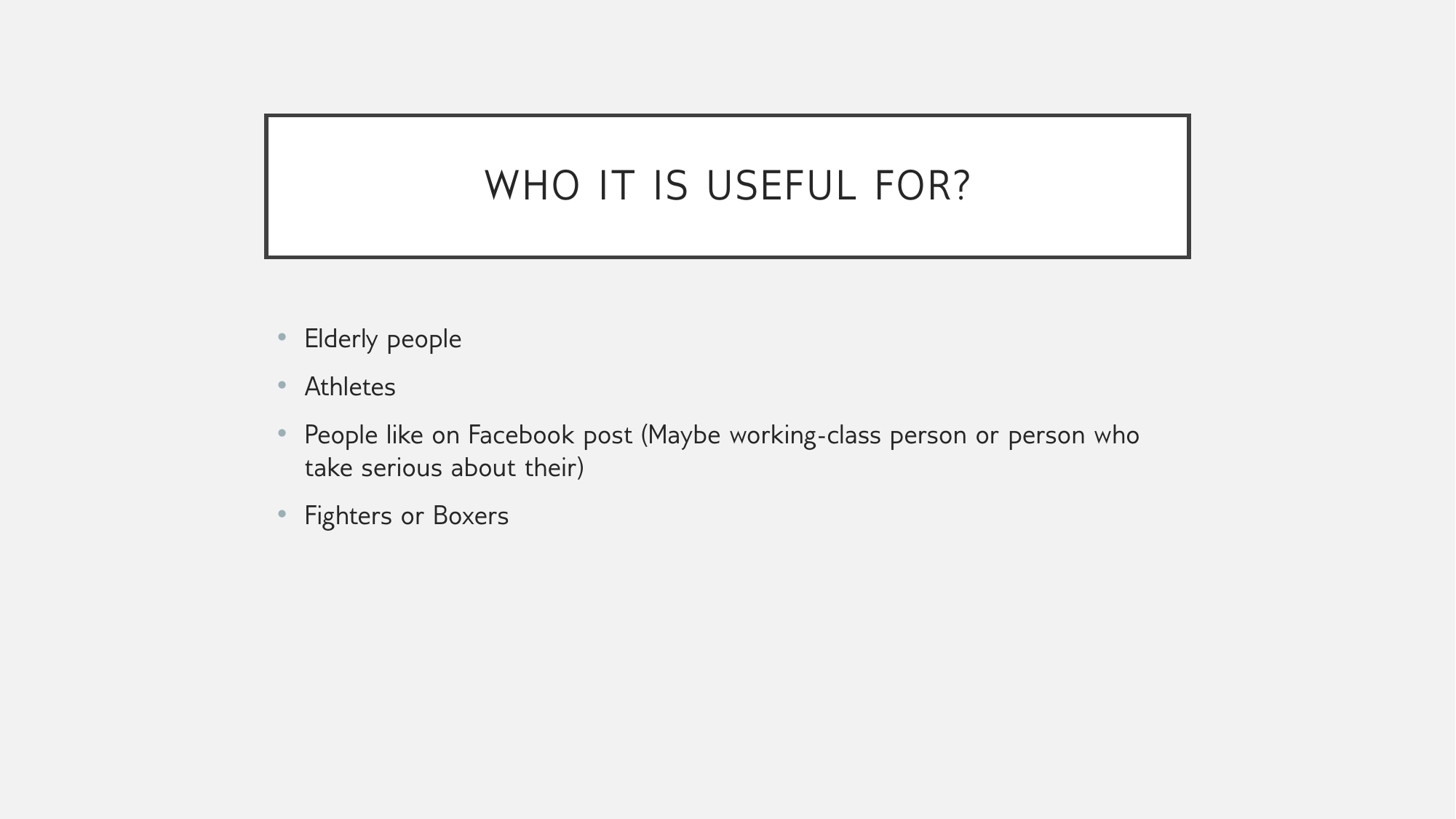

# Who it is useful for?
Elderly people
Athletes
People like on Facebook post (Maybe working-class person or person who take serious about their)
Fighters or Boxers